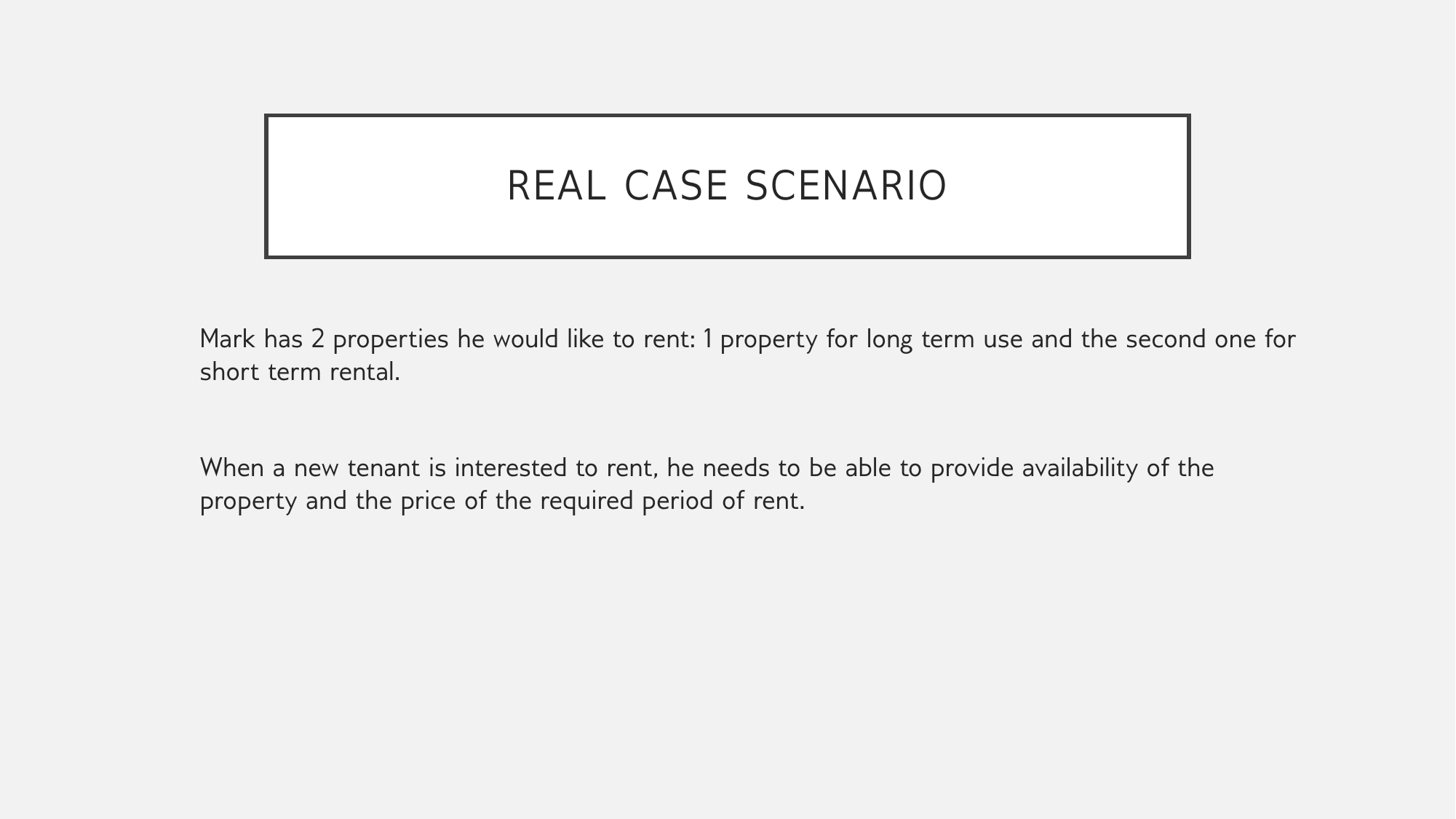

# Real Case Scenario
Mark has 2 properties he would like to rent: 1 property for long term use and the second one for short term rental.

When a new tenant is interested to rent, he needs to be able to provide availability of the property and the price of the required period of rent.